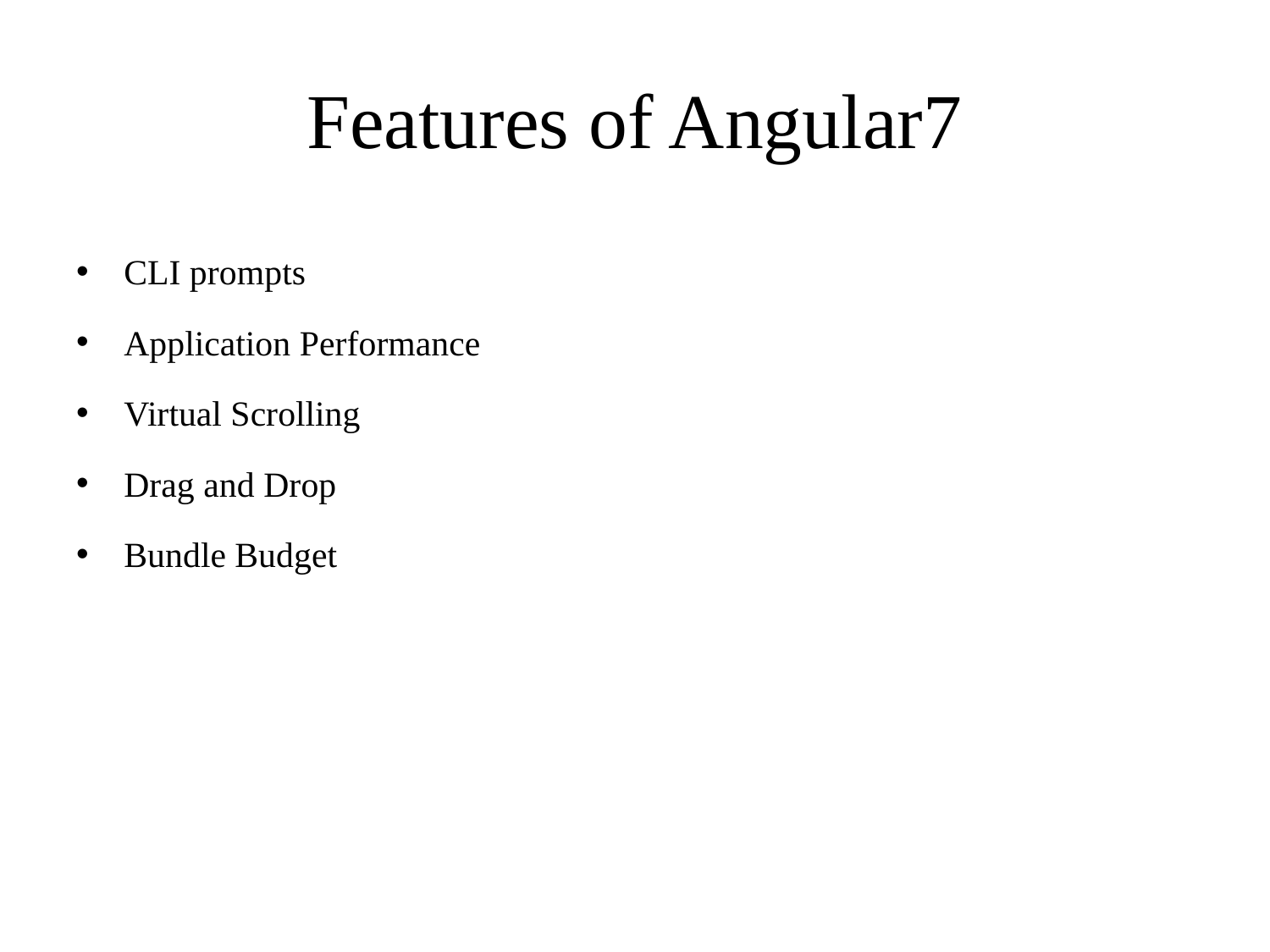

# Features of Angular7
CLI prompts
Application Performance
Virtual Scrolling
Drag and Drop
Bundle Budget